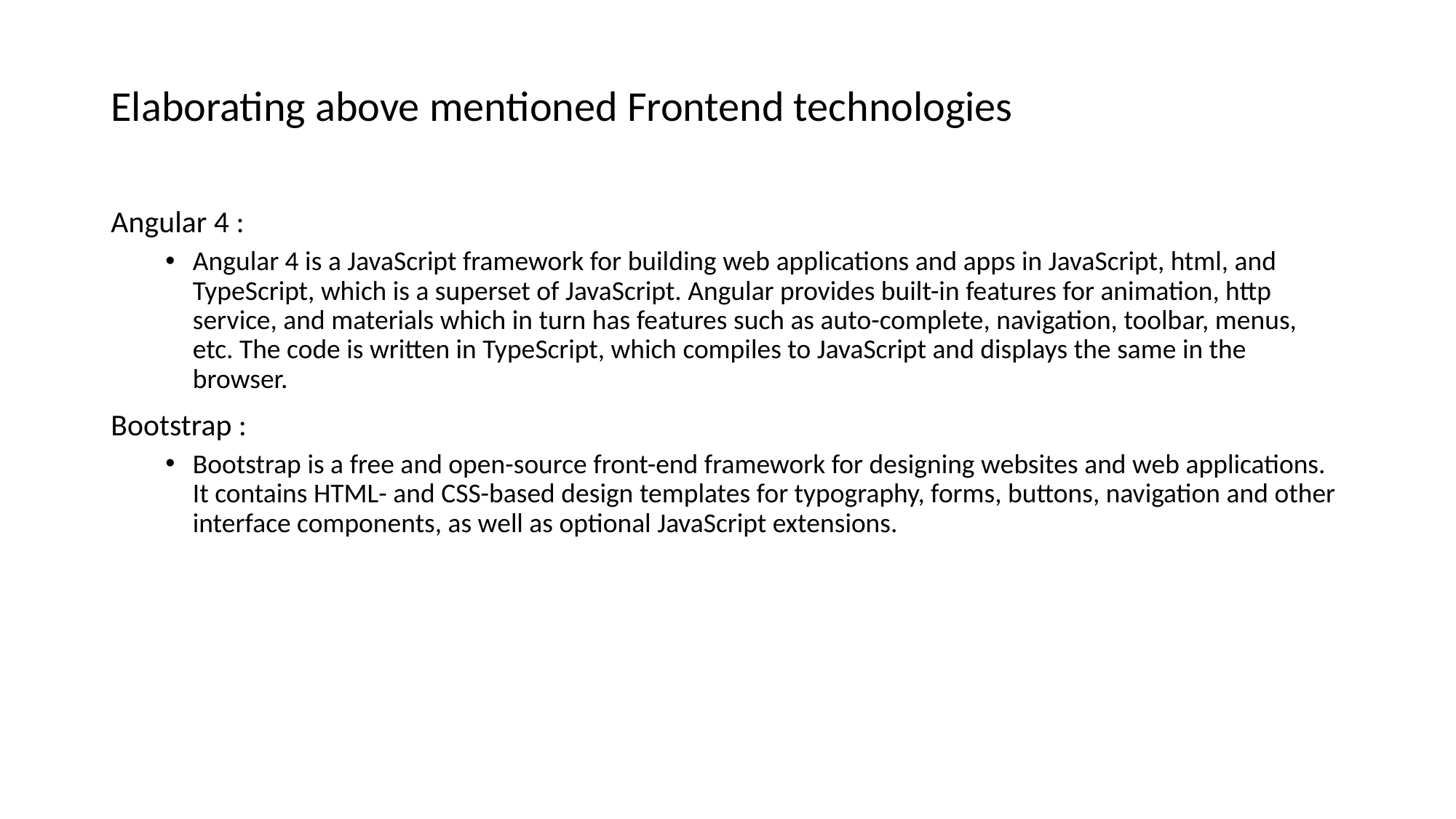

Elaborating above mentioned Frontend technologies

Angular 4 :
Angular 4 is a JavaScript framework for building web applications and apps in JavaScript, html, and TypeScript, which is a superset of JavaScript. Angular provides built-in features for animation, http service, and materials which in turn has features such as auto-complete, navigation, toolbar, menus, etc. The code is written in TypeScript, which compiles to JavaScript and displays the same in the browser.
Bootstrap :
Bootstrap is a free and open-source front-end framework for designing websites and web applications. It contains HTML- and CSS-based design templates for typography, forms, buttons, navigation and other interface components, as well as optional JavaScript extensions.